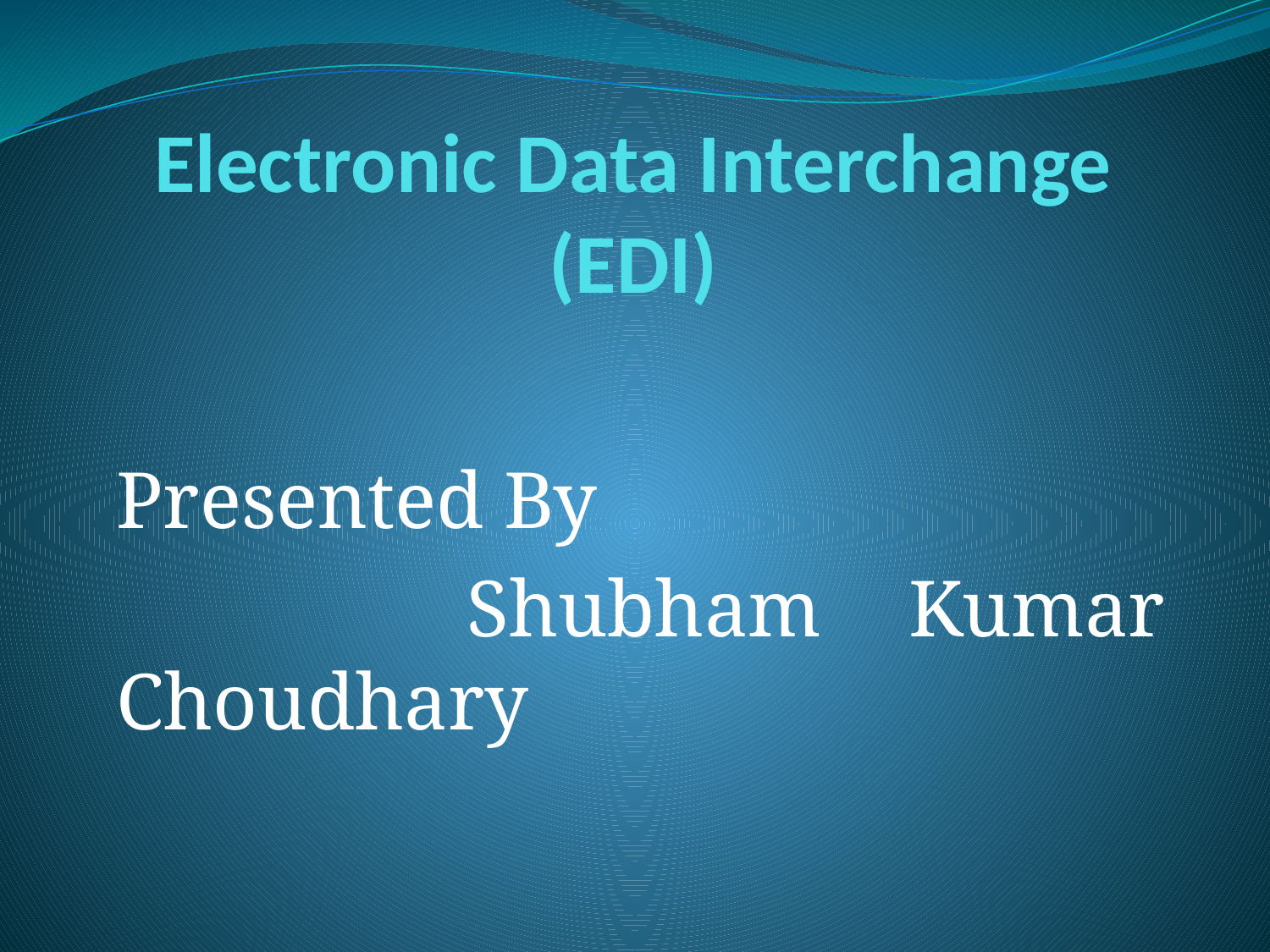

# Electronic Data Interchange (EDI)
Presented By
    Shubham Kumar Choudhary